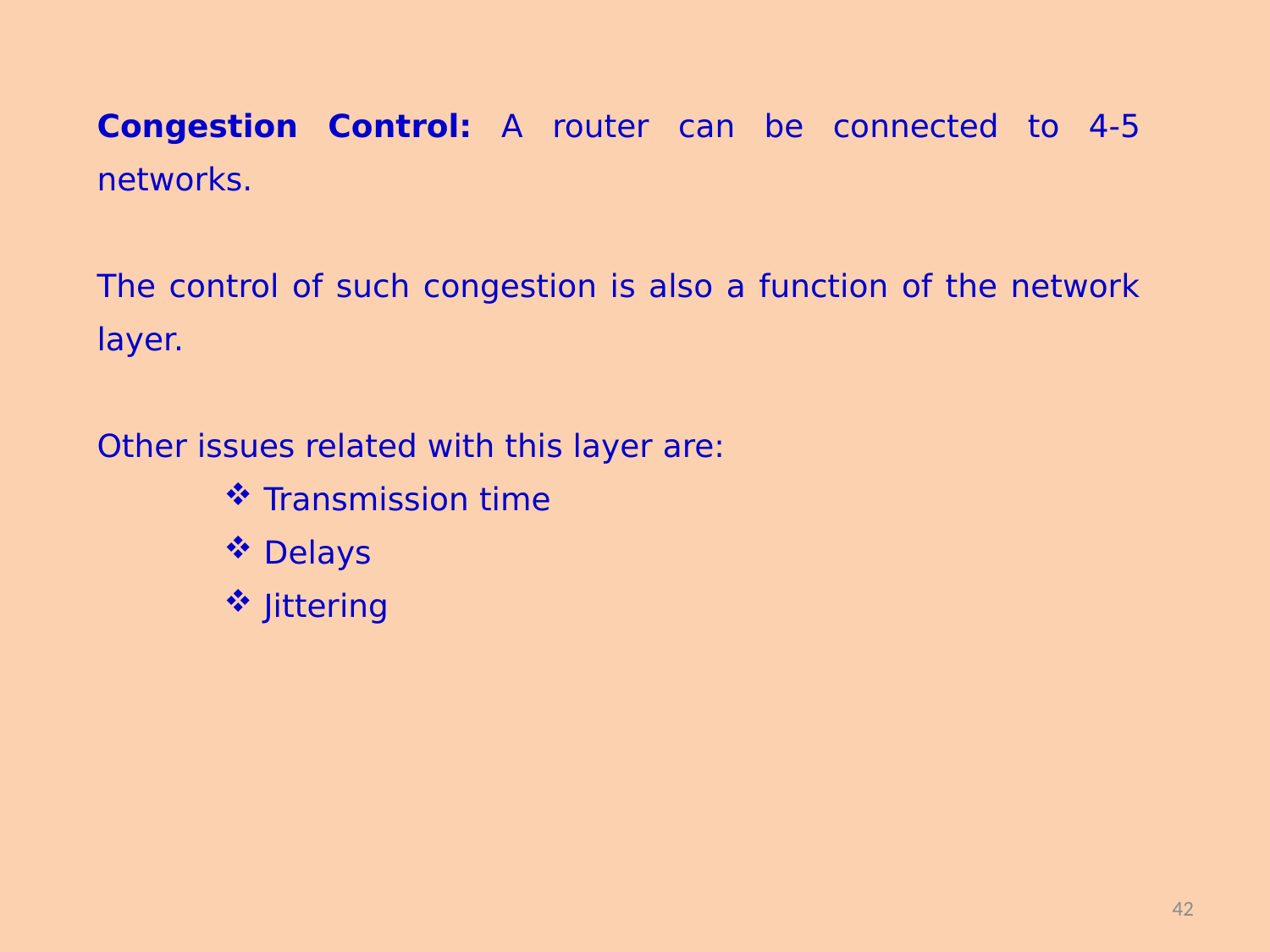

Congestion Control: A router can be connected to 4-5 networks.

The control of such congestion is also a function of the network layer.

Other issues related with this layer are:
Transmission time
Delays
Jittering
42